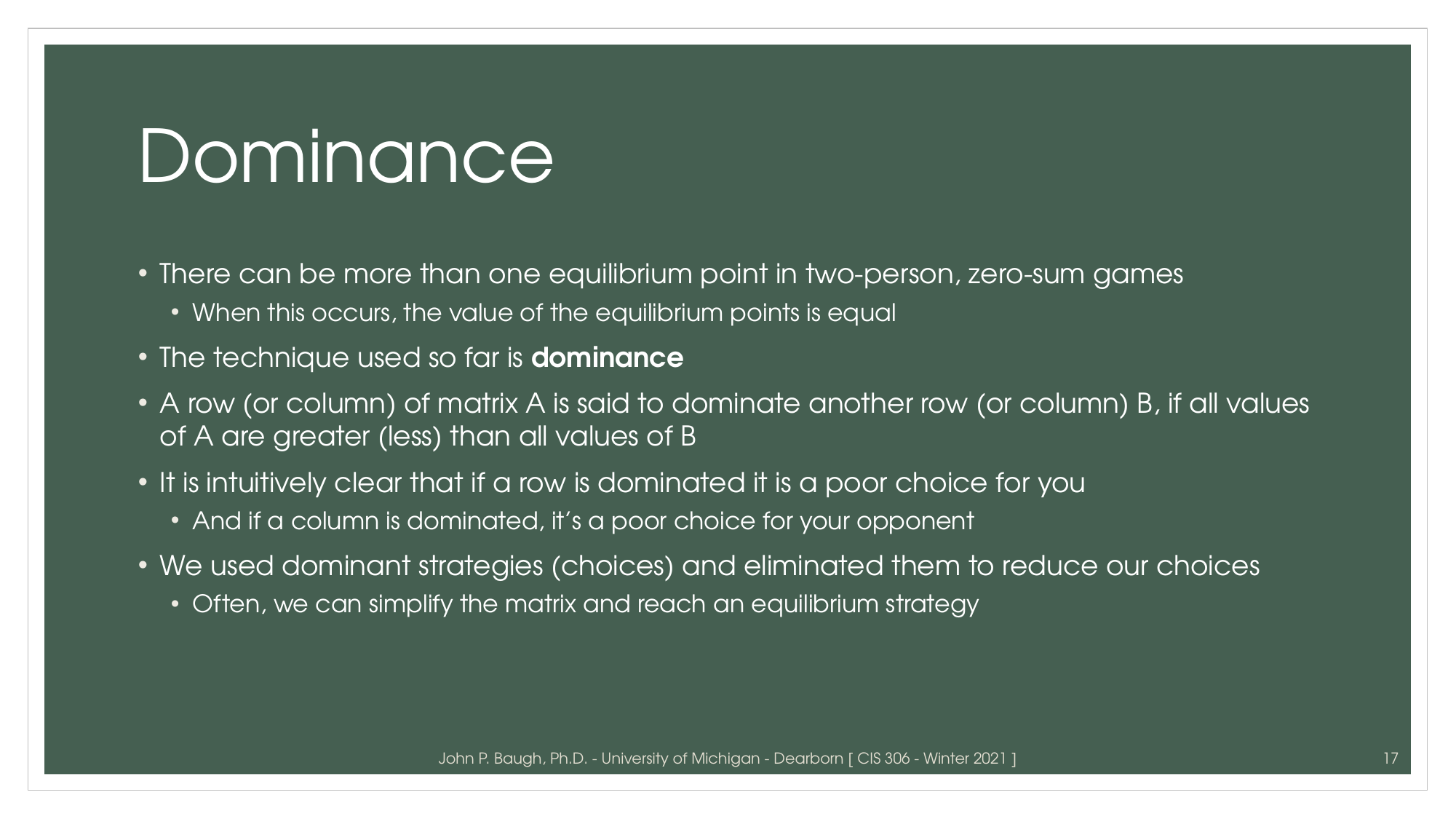

# Dominance
There can be more than one equilibrium point in two-person, zero-sum games
When this occurs, the value of the equilibrium points is equal
The technique used so far is dominance
A row (or column) of matrix A is said to dominate another row (or column) B, if all values of A are greater (less) than all values of B
It is intuitively clear that if a row is dominated it is a poor choice for you
And if a column is dominated, it’s a poor choice for your opponent
We used dominant strategies (choices) and eliminated them to reduce our choices
Often, we can simplify the matrix and reach an equilibrium strategy
John P. Baugh, Ph.D. - University of Michigan - Dearborn [ CIS 306 - Winter 2021 ]
17